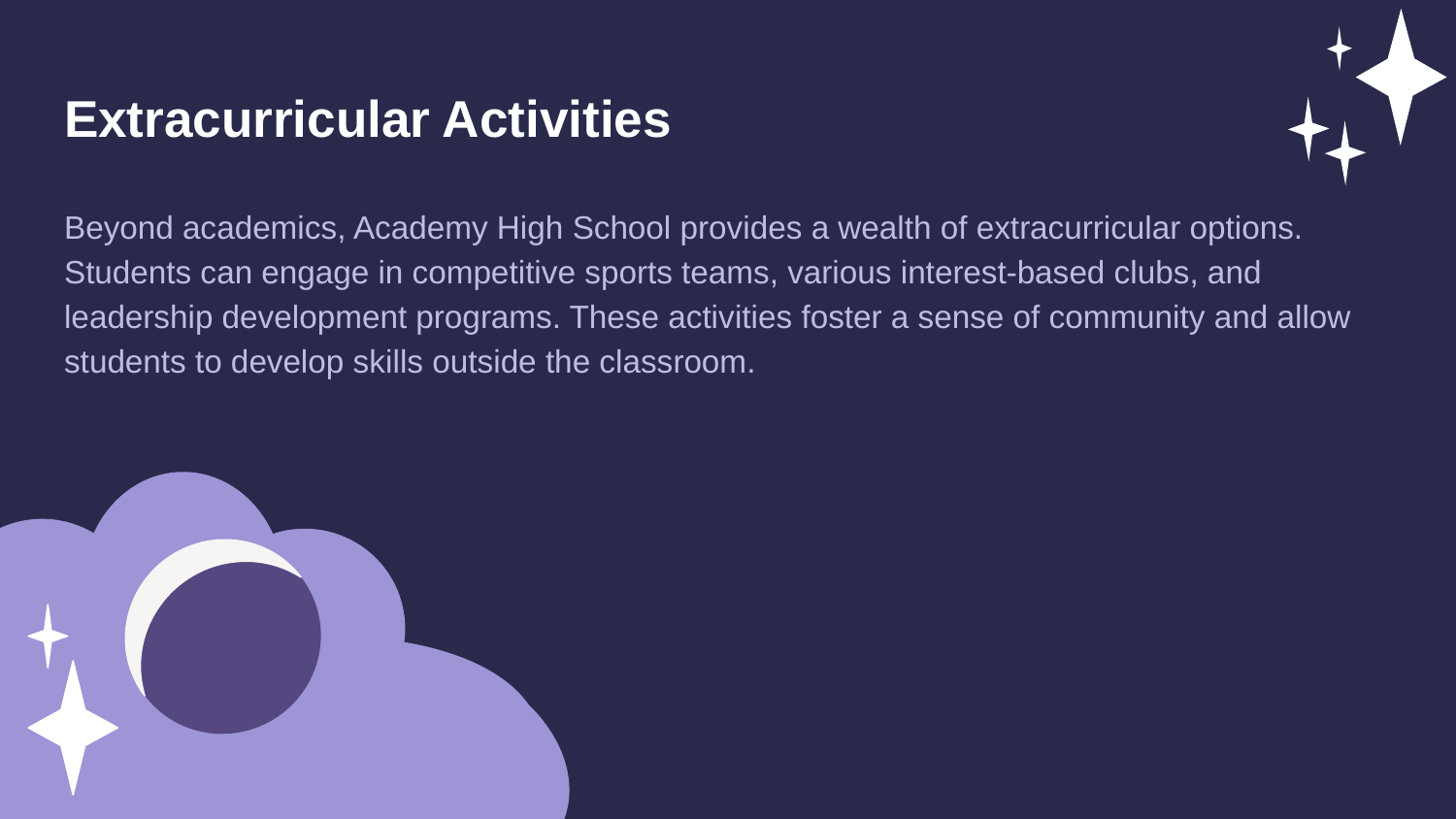

Extracurricular Activities
Beyond academics, Academy High School provides a wealth of extracurricular options. Students can engage in competitive sports teams, various interest-based clubs, and leadership development programs. These activities foster a sense of community and allow students to develop skills outside the classroom.